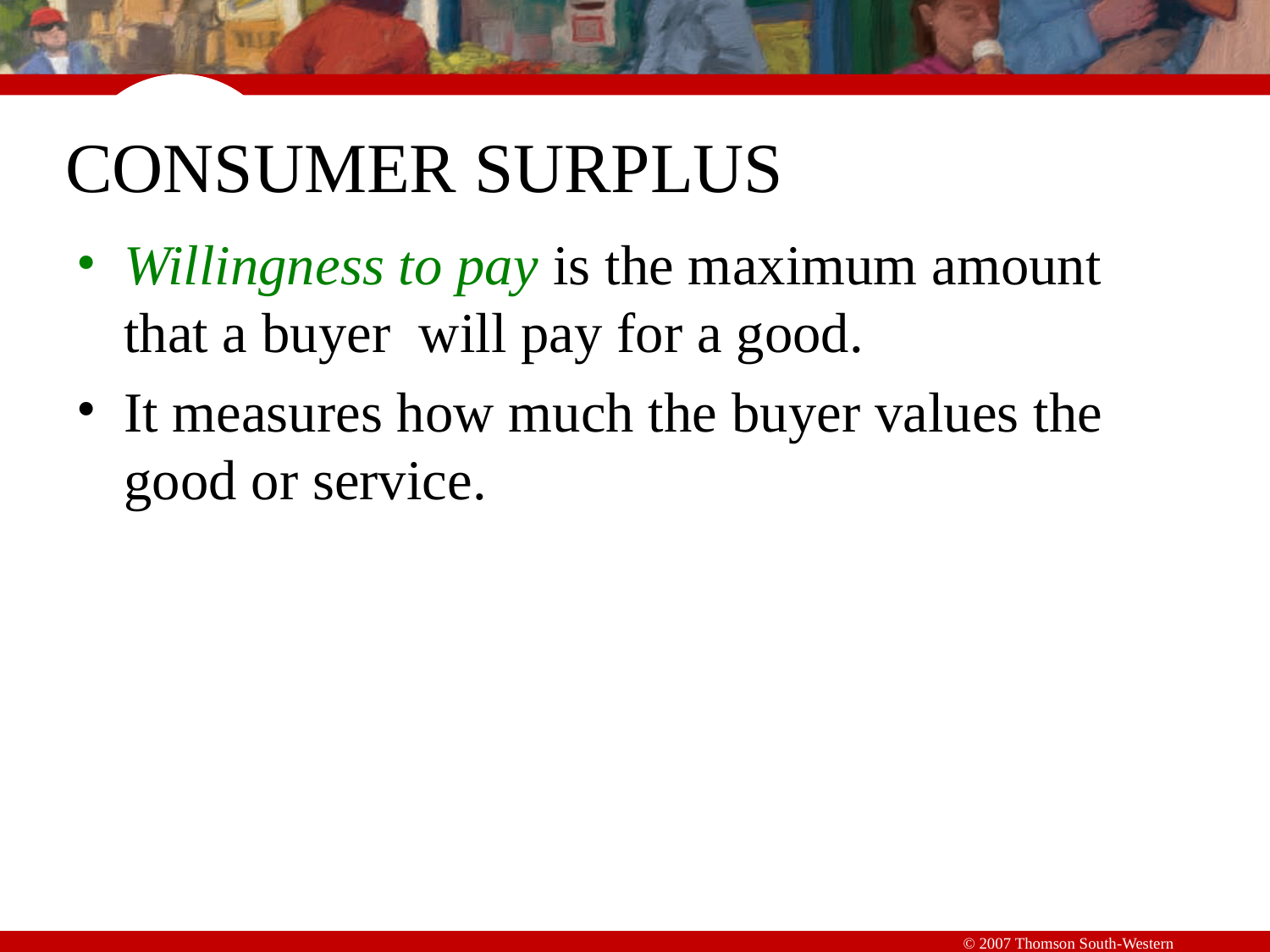

# CONSUMER SURPLUS
Willingness to pay is the maximum amount that a buyer  will pay for a good.
It measures how much the buyer values the good or service.